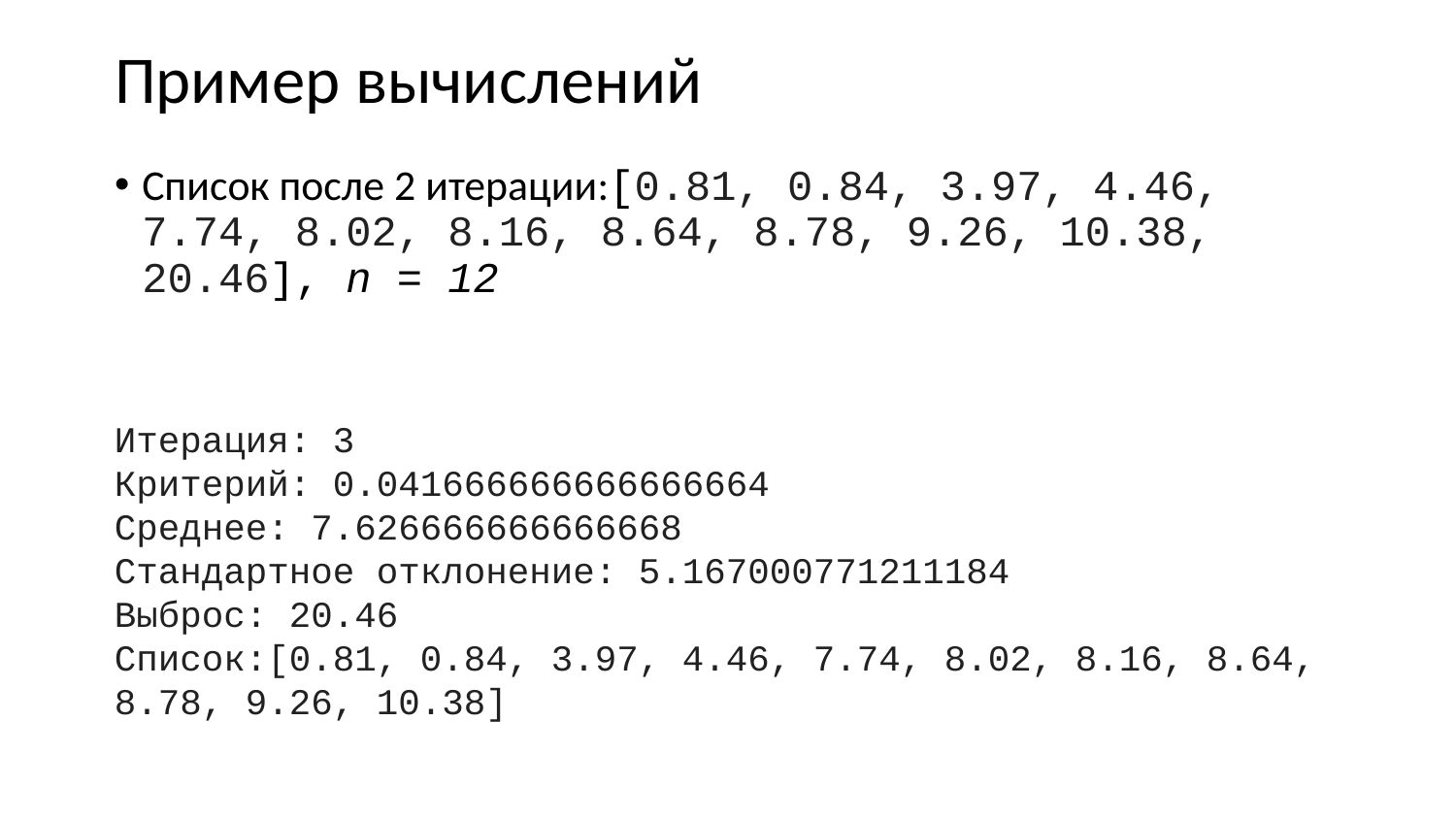

# Пример вычислений
Cписок после 2 итерации:[0.81, 0.84, 3.97, 4.46, 7.74, 8.02, 8.16, 8.64, 8.78, 9.26, 10.38, 20.46], n = 12

Итерация: 3
Критерий: 0.041666666666666664
Среднее: 7.626666666666668
Стандартное отклонение: 5.167000771211184
Выброс: 20.46
Список:[0.81, 0.84, 3.97, 4.46, 7.74, 8.02, 8.16, 8.64, 8.78, 9.26, 10.38]